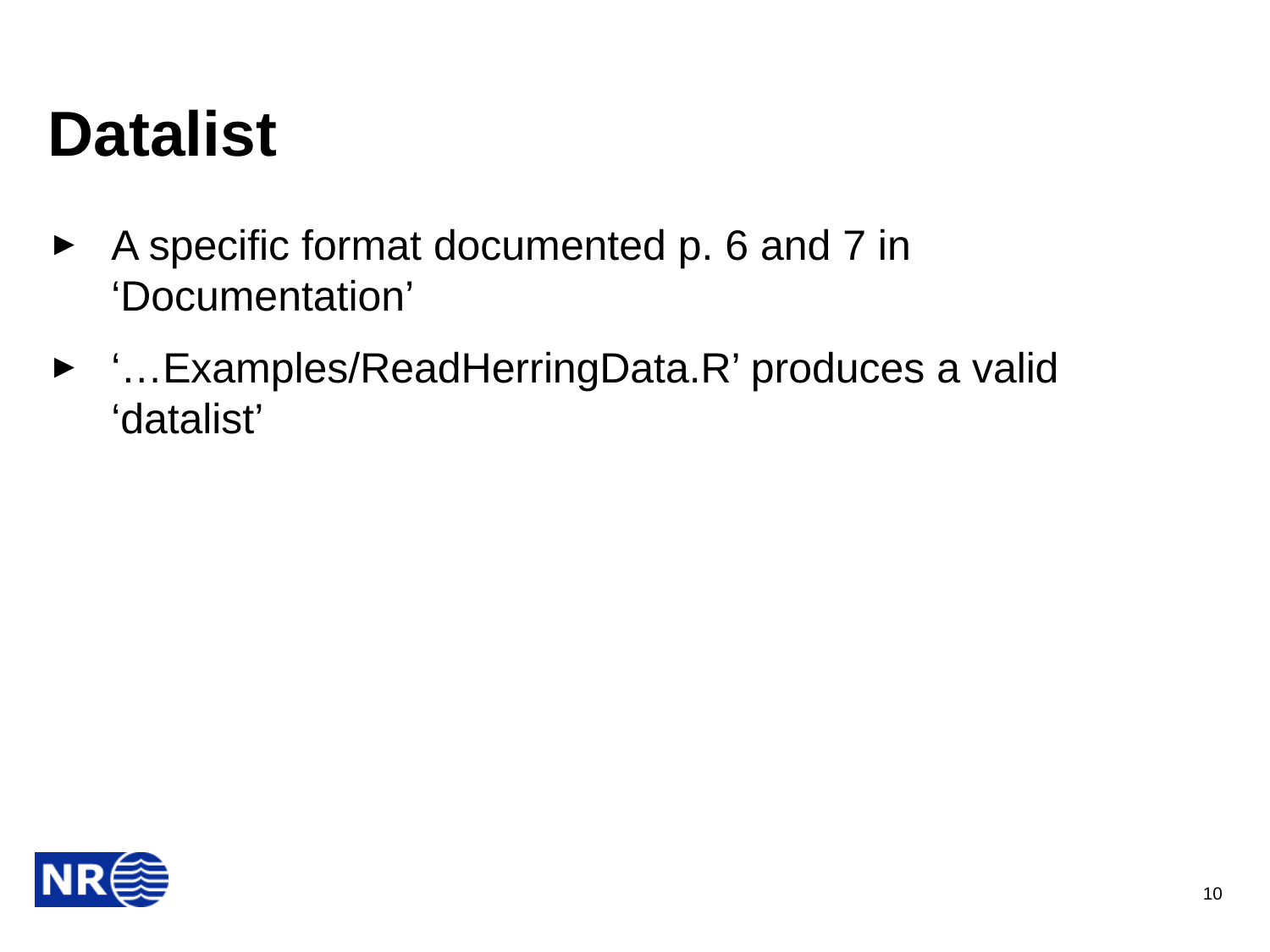

# Datalist
A specific format documented p. 6 and 7 in ‘Documentation’
‘…Examples/ReadHerringData.R’ produces a valid ‘datalist’
10